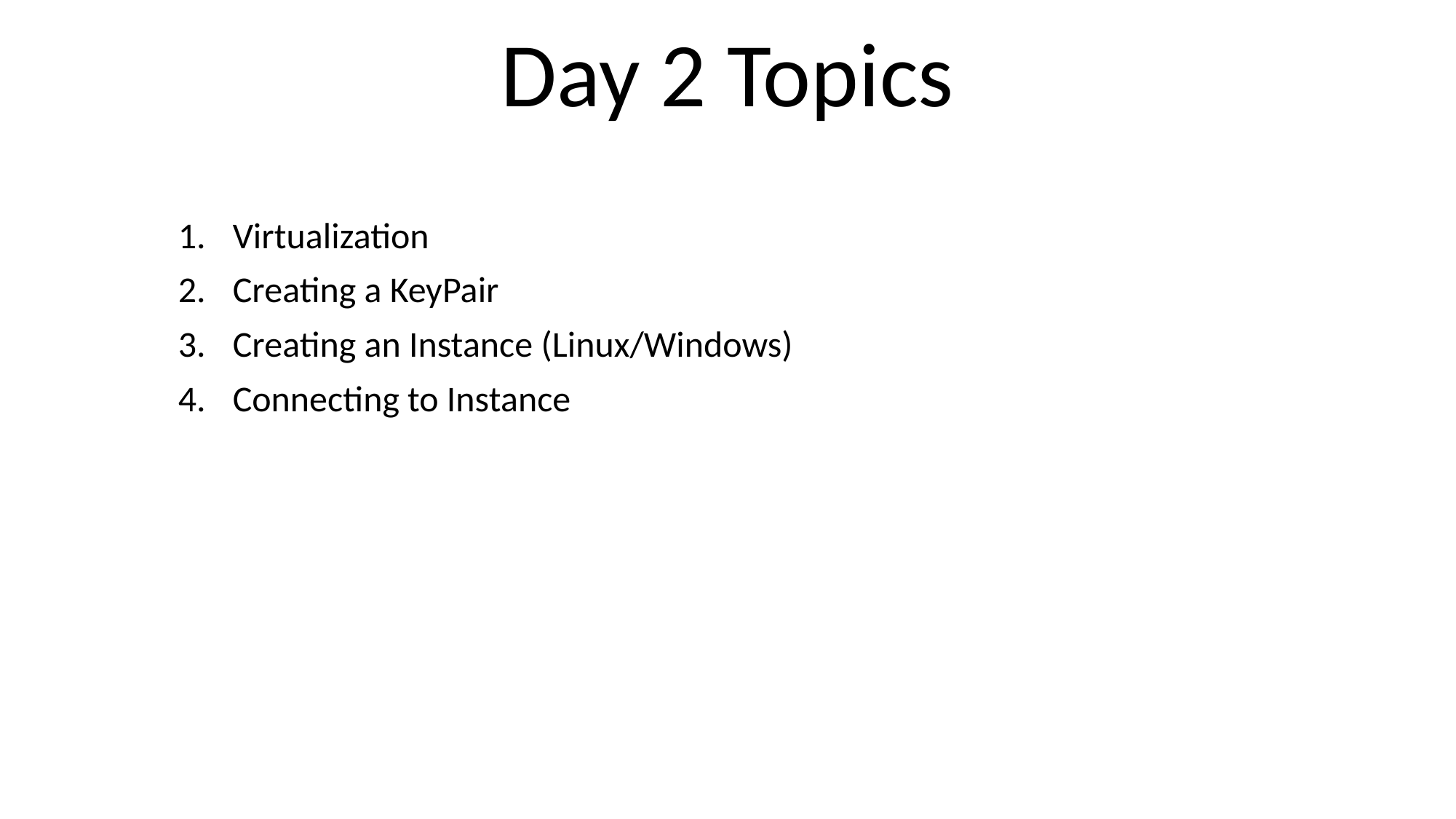

# Day 2 Topics
Virtualization
Creating a KeyPair
Creating an Instance (Linux/Windows)
Connecting to Instance